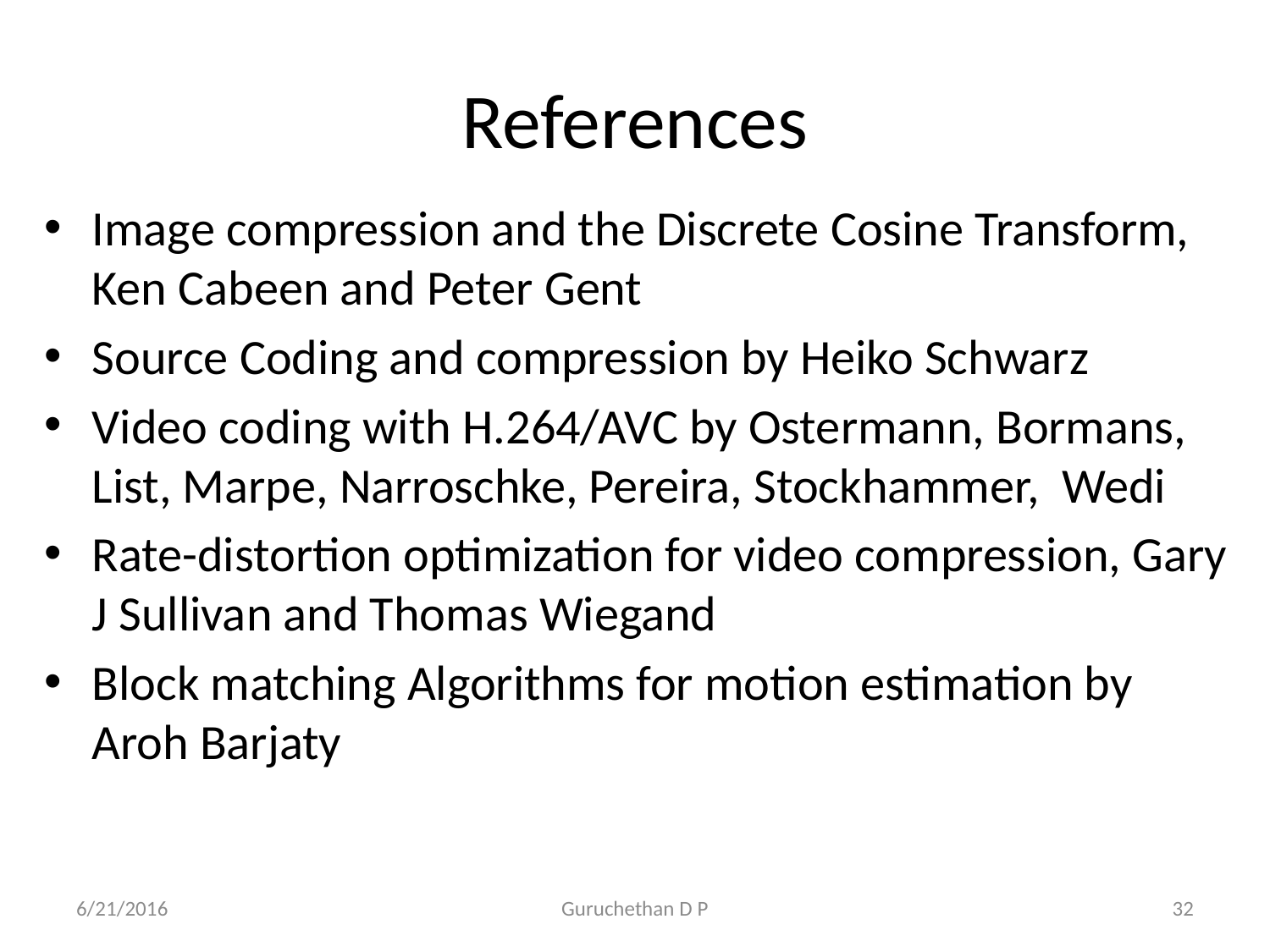

# References
Image compression and the Discrete Cosine Transform, Ken Cabeen and Peter Gent
Source Coding and compression by Heiko Schwarz
Video coding with H.264/AVC by Ostermann, Bormans, List, Marpe, Narroschke, Pereira, Stockhammer,  Wedi
Rate-distortion optimization for video compression, Gary J Sullivan and Thomas Wiegand
Block matching Algorithms for motion estimation by Aroh Barjaty

6/21/2016
Guruchethan D P
32